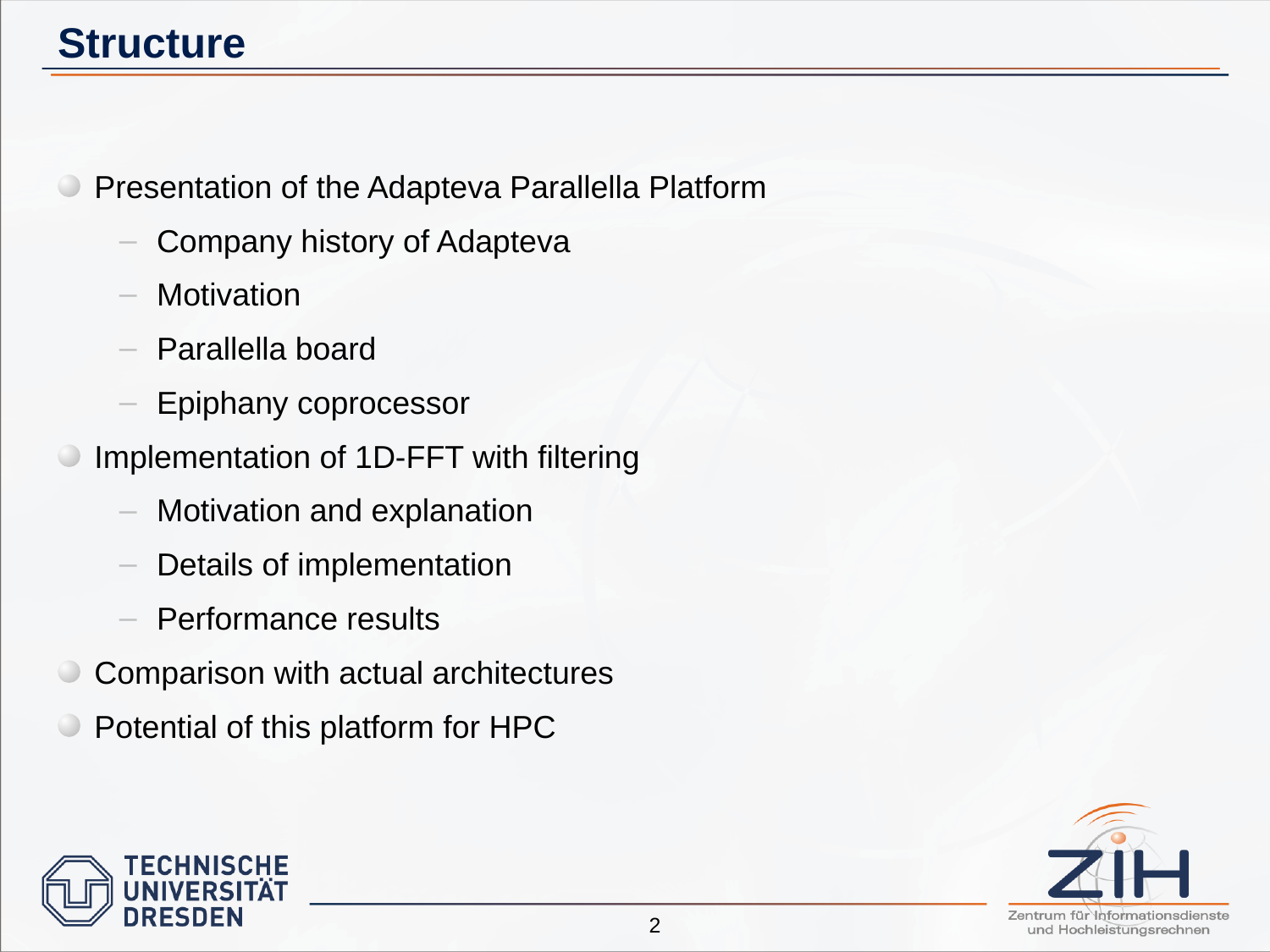

# Structure

Presentation of the Adapteva Parallella Platform
Company history of Adapteva
Motivation
Parallella board
Epiphany coprocessor
Implementation of 1D-FFT with filtering
Motivation and explanation
Details of implementation
Performance results
Comparison with actual architectures
Potential of this platform for HPC
2